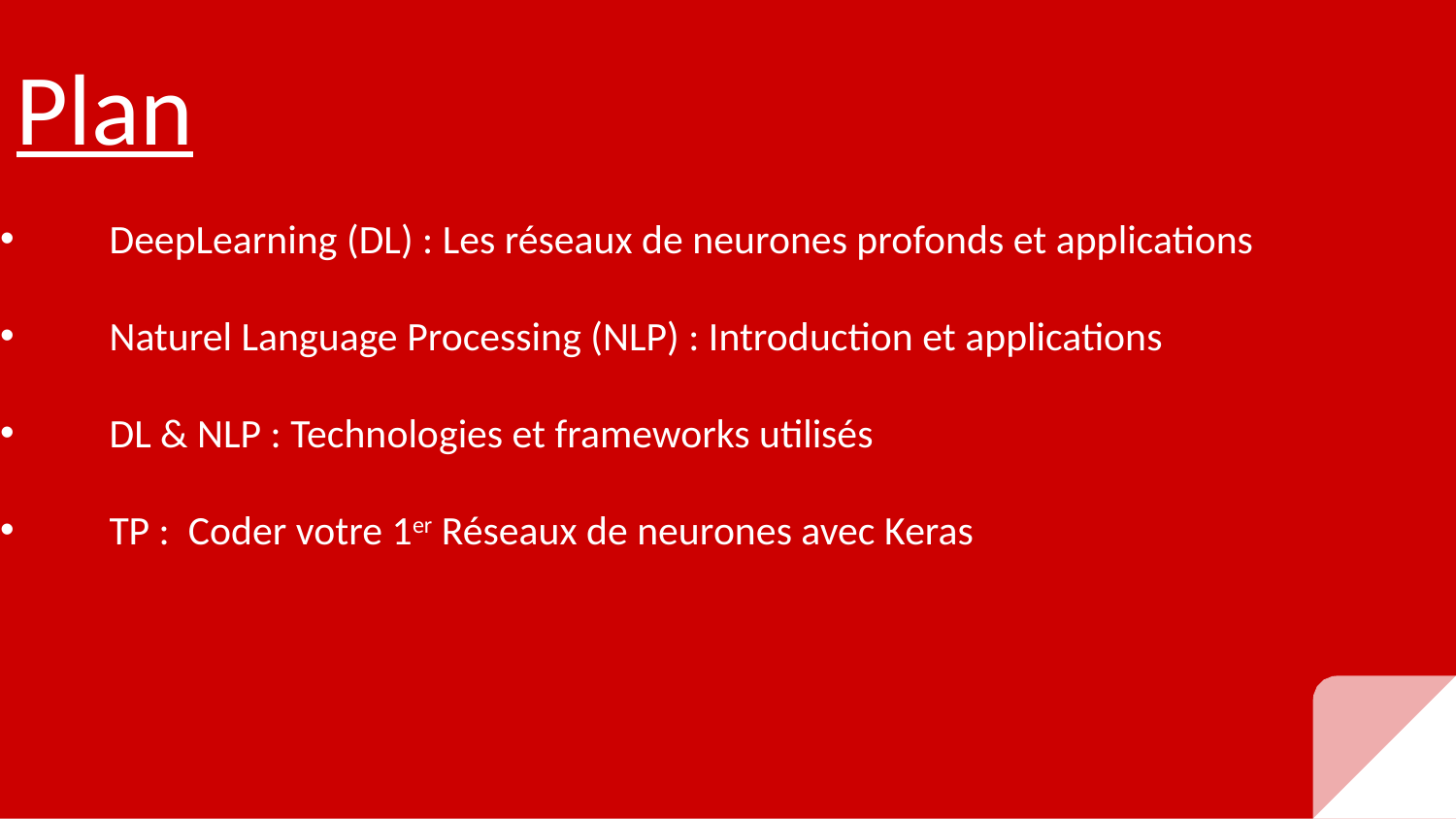

Plan

DeepLearning (DL) : Les réseaux de neurones profonds et applications

Naturel Language Processing (NLP) : Introduction et applications

DL & NLP : Technologies et frameworks utilisés

TP :  Coder votre 1er Réseaux de neurones avec Keras